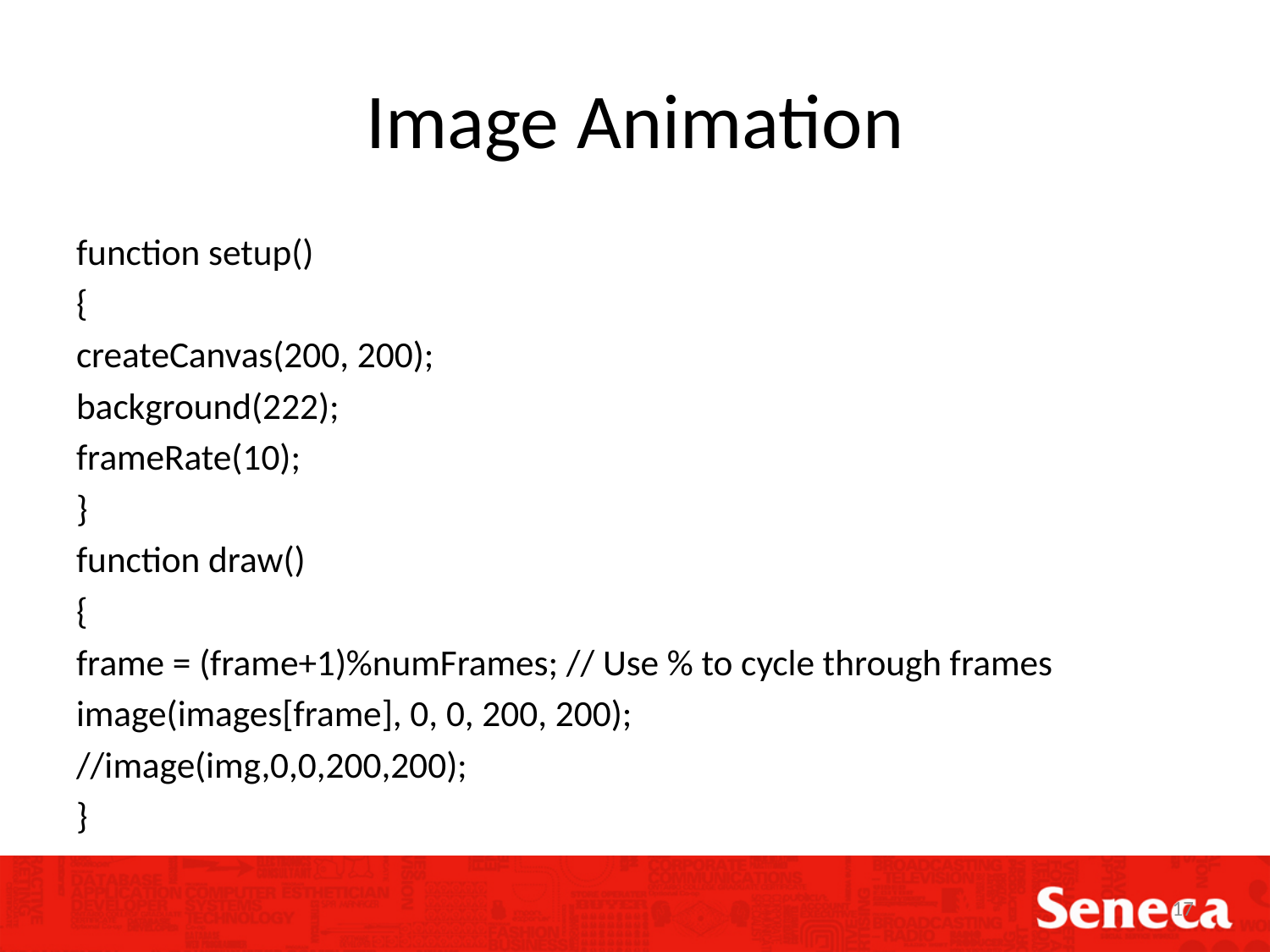

# Image Animation
function setup()
{
createCanvas(200, 200);
background(222);
frameRate(10);
}
function draw()
{
frame = (frame+1)%numFrames; // Use % to cycle through frames
image(images[frame], 0, 0, 200, 200);
//image(img,0,0,200,200);
}
17